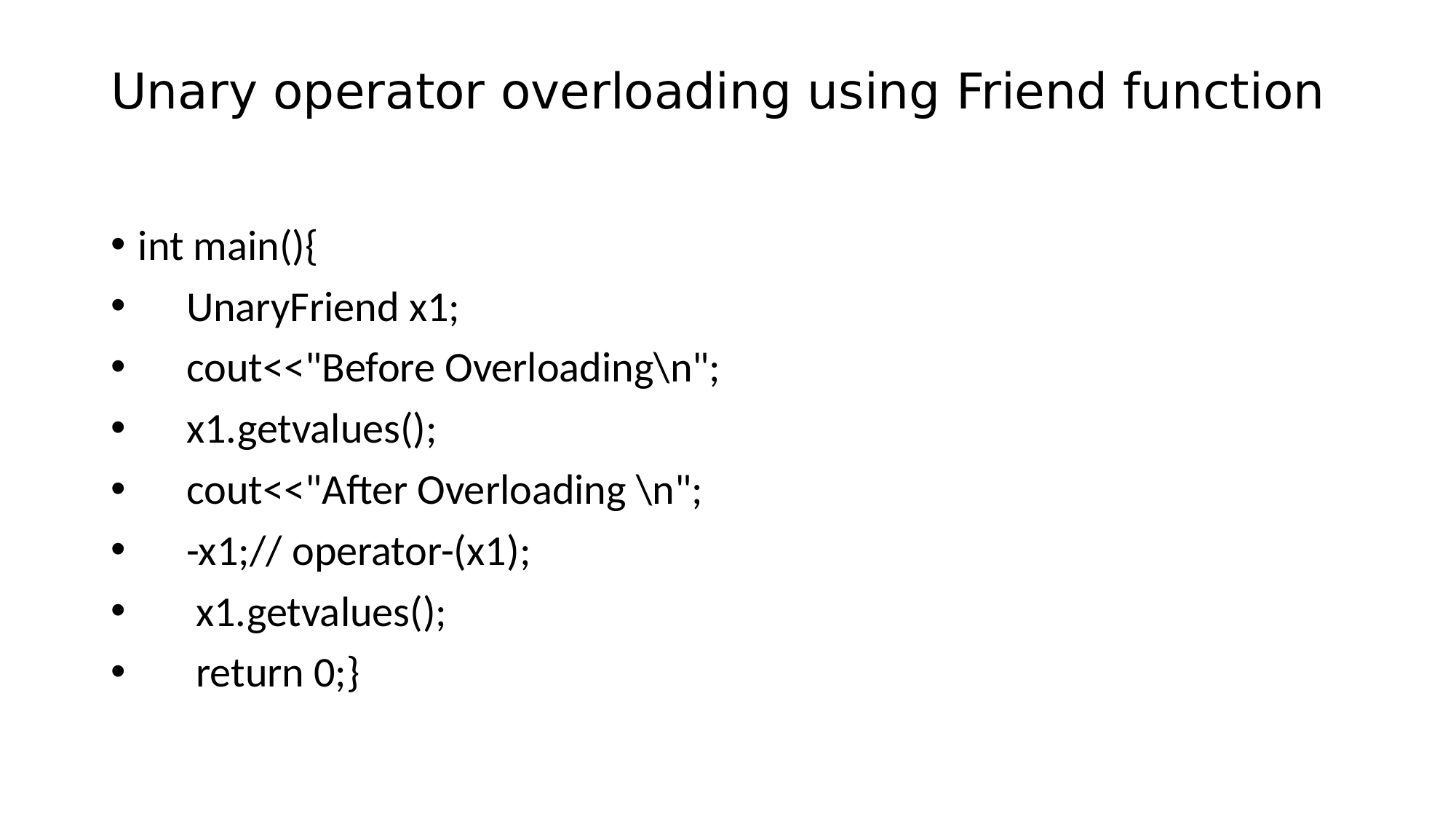

# Unary operator overloading using Friend function
int main(){
     UnaryFriend x1;
     cout<<"Before Overloading\n";
     x1.getvalues();
     cout<<"After Overloading \n";
     -x1;// operator-(x1);
      x1.getvalues();
      return 0;}